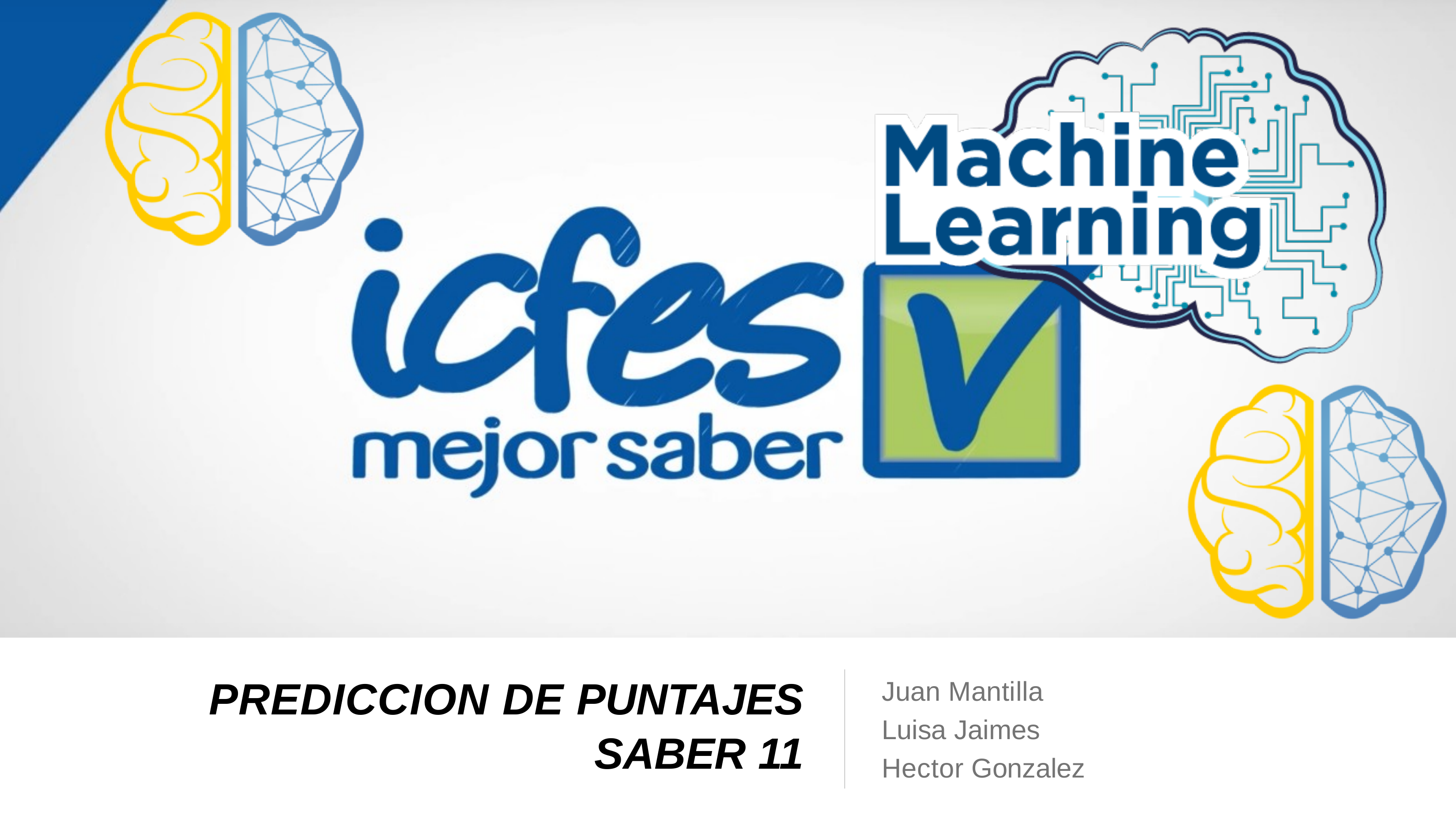

Juan Mantilla  Luisa Jaimes  Hector Gonzalez

PREDICCION DE PUNTAJES
SABER 11